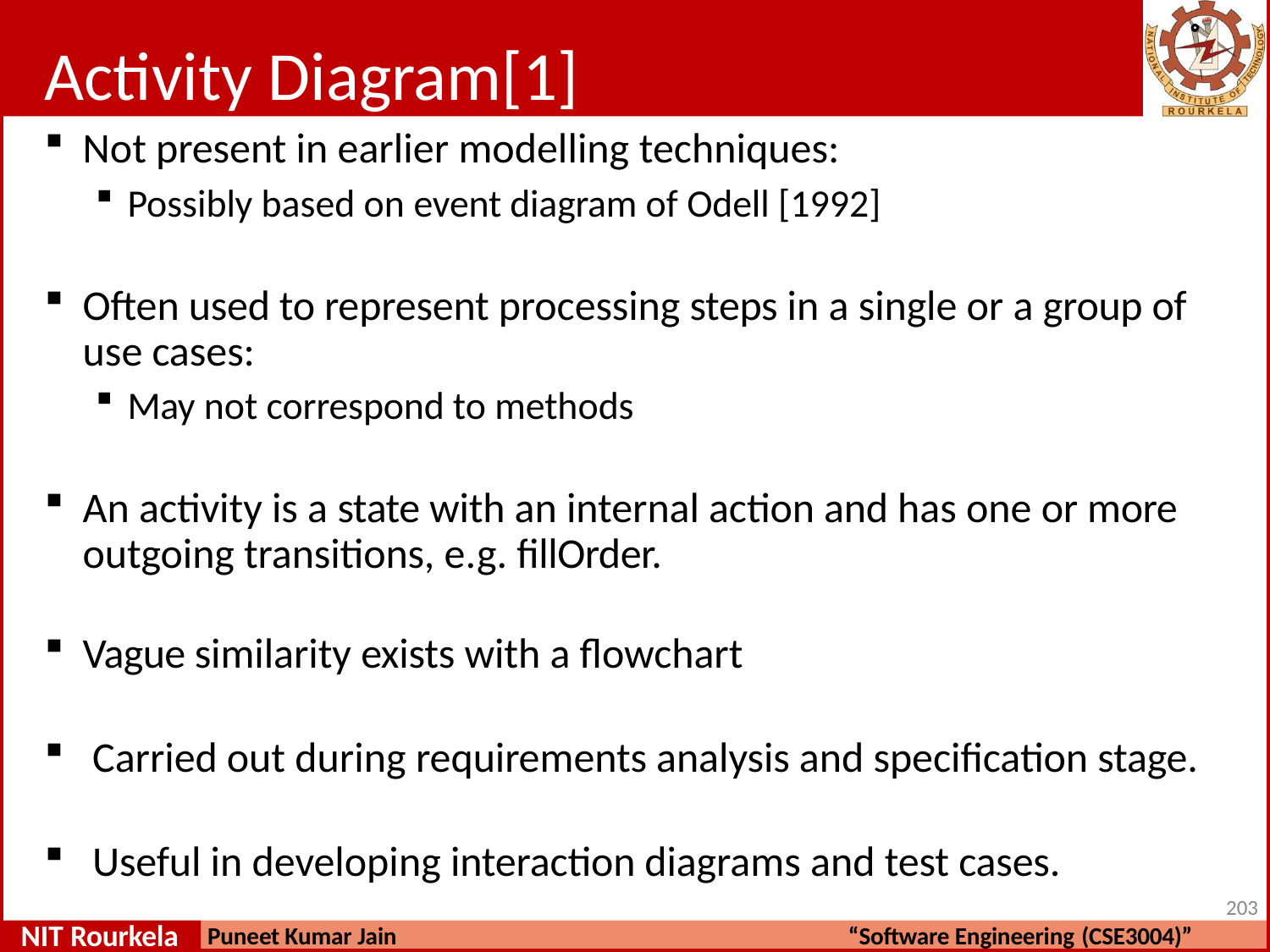

# Activity Diagram[1]
Not present in earlier modelling techniques:
Possibly based on event diagram of Odell [1992]

Often used to represent processing steps in a single or a group of  use cases:
May not correspond to methods

An activity is a state with an internal action and has one or more  outgoing transitions, e.g. fillOrder.

Vague similarity exists with a flowchart

Carried out during requirements analysis and specification stage.

Useful in developing interaction diagrams and test cases.
203
NIT Rourkela
Puneet Kumar Jain
“Software Engineering (CSE3004)”